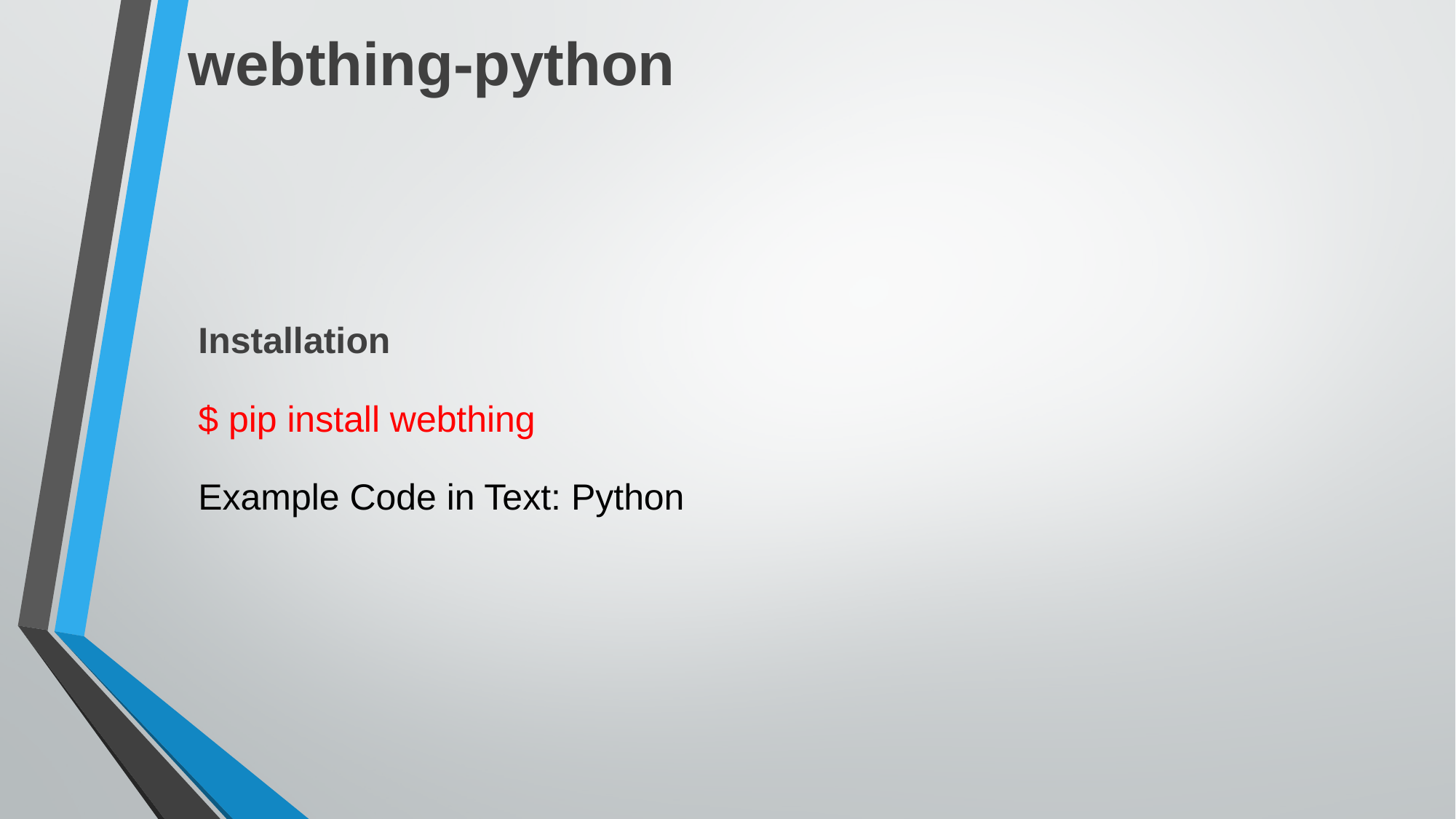

# webthing-python
Installation
$ pip install webthing
Example Code in Text: Python